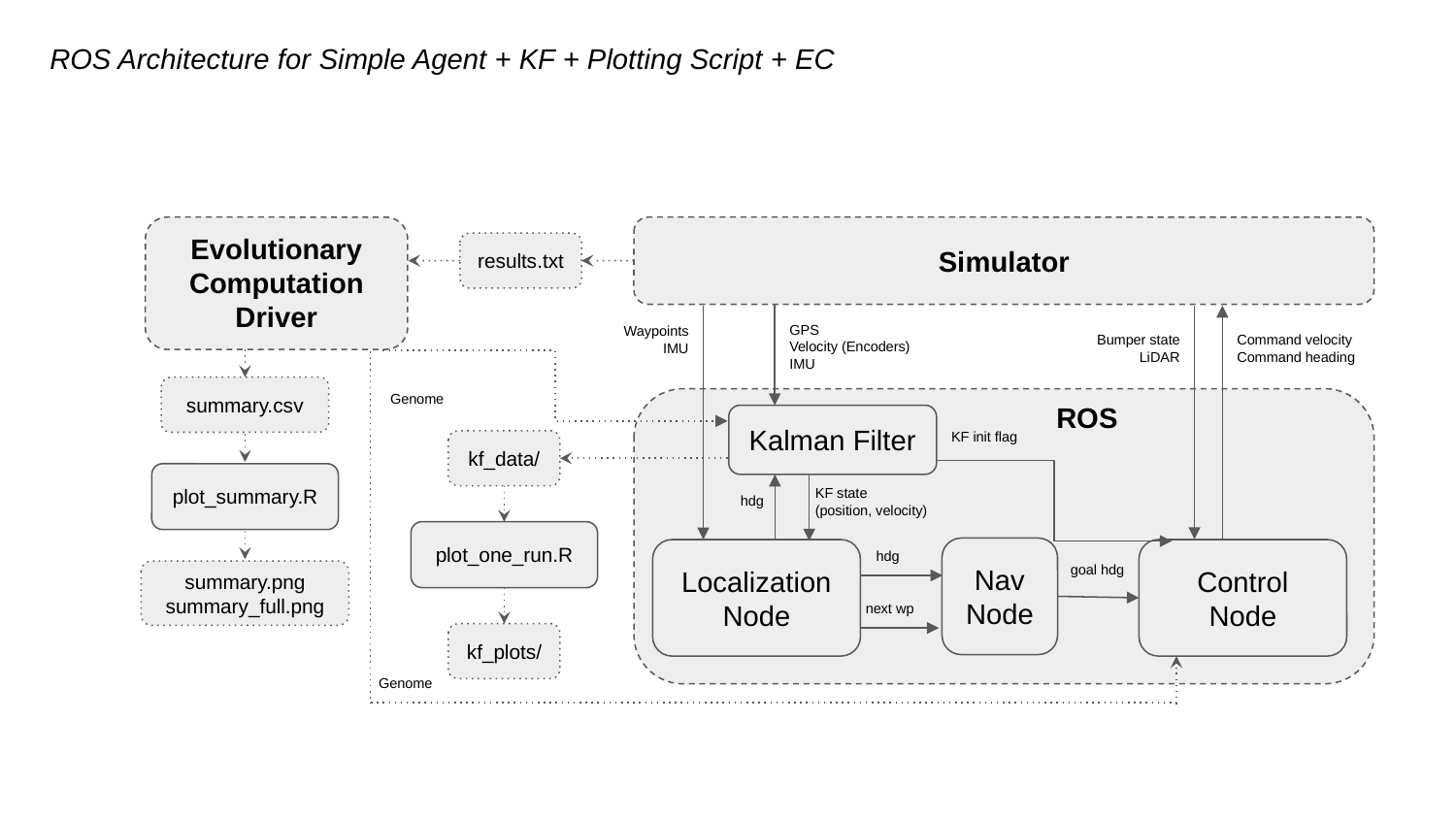

ROS Architecture for Simple Agent + KF + Plotting Script + EC

Evolutionary Computation
Driver
Simulator
results.txt
GPS
Velocity (Encoders)
IMU
Waypoints
IMU
Bumper state
LiDAR
Command velocity
Command heading
summary.csv
Genome
ROS

Kalman Filter
KF init flag
kf_data/
plot_summary.R
KF state
(position, velocity)
hdg
plot_one_run.R
Nav
Node
hdg
Localization
Node
Control
Node
goal hdg
summary.png
summary_full.png
next wp
kf_plots/
Genome